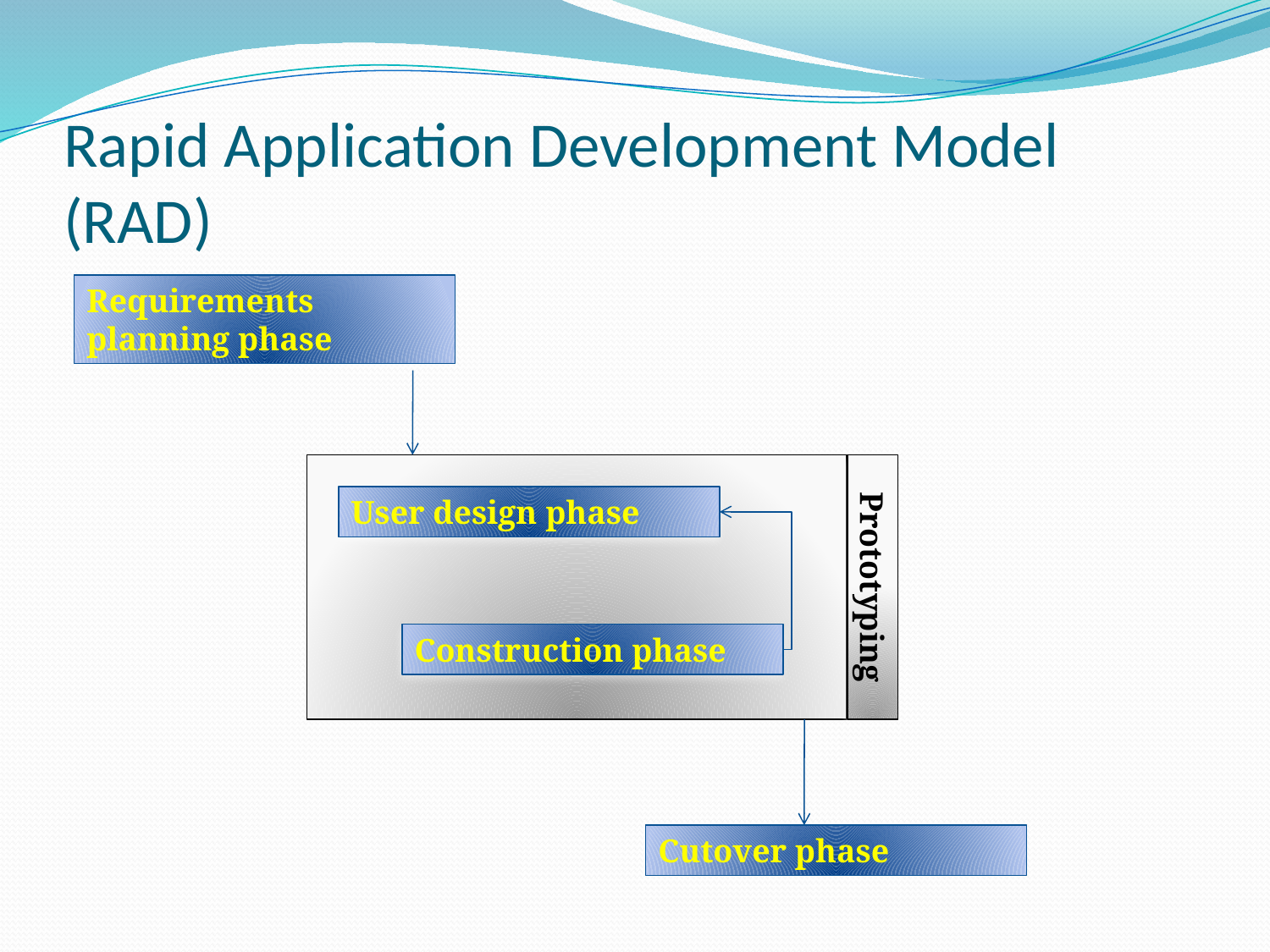

# Rapid Application Development Model (RAD)
Requirements planning phase

User design phase
Prototyping
Construction phase
Cutover phase